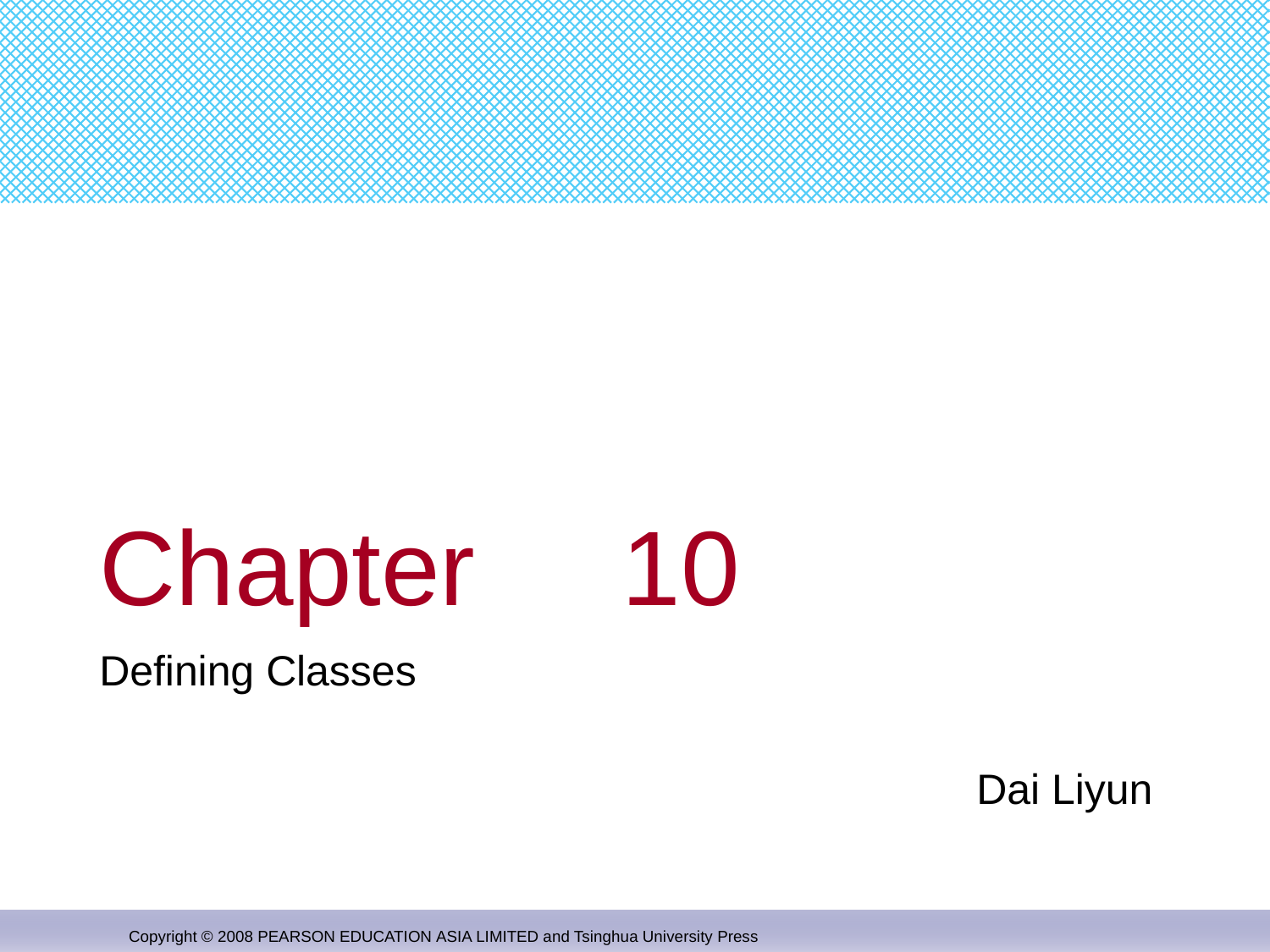

# Chapter     10
Defining Classes

                                                                          Dai Liyun